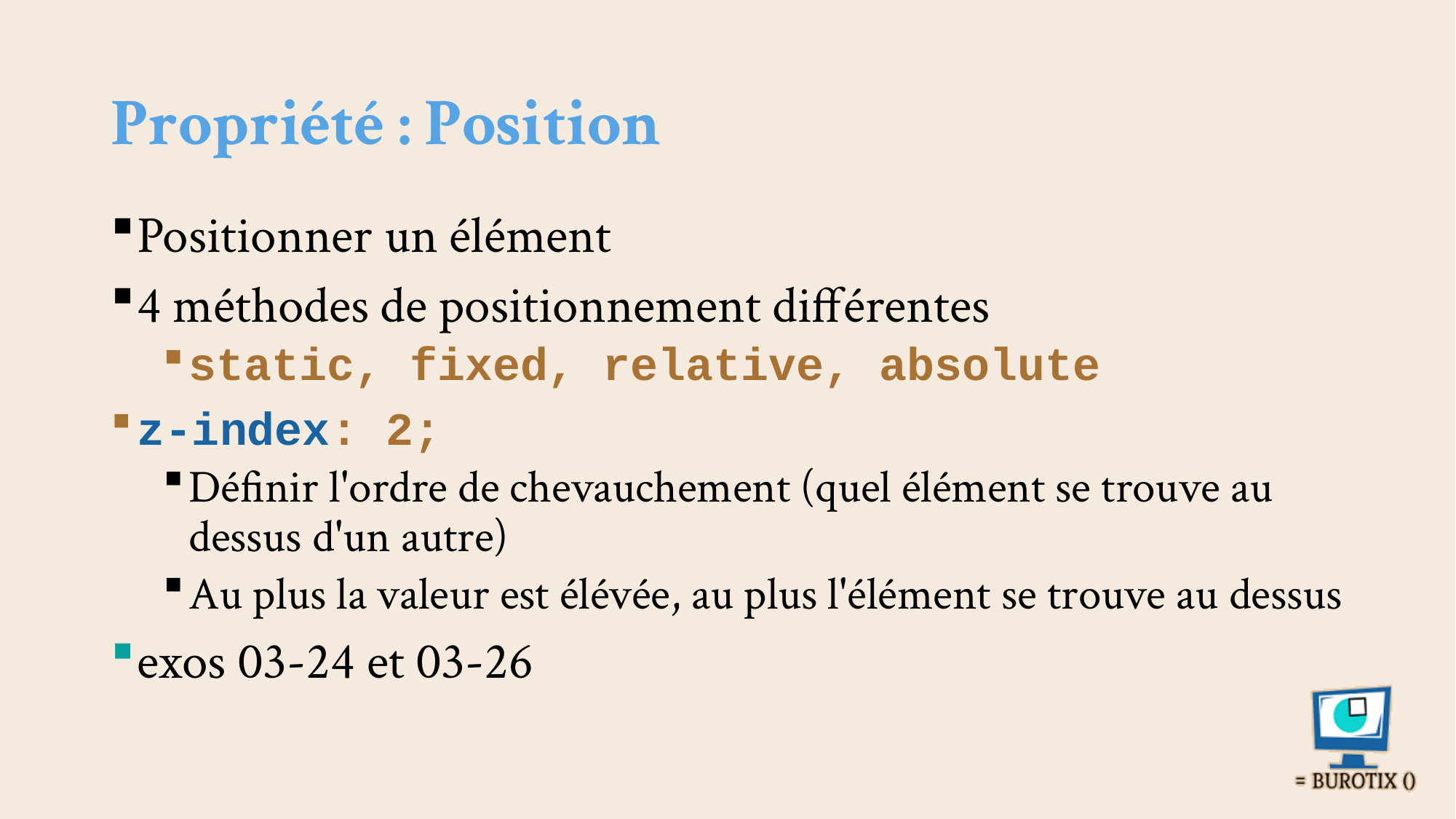

# Propriété : Position
Positionner un élément
4 méthodes de positionnement différentes
static, fixed, relative, absolute
z-index: 2;
Définir l'ordre de chevauchement (quel élément se trouve au dessus d'un autre)
Au plus la valeur est élévée, au plus l'élément se trouve au dessus
exos 03-24 et 03-26